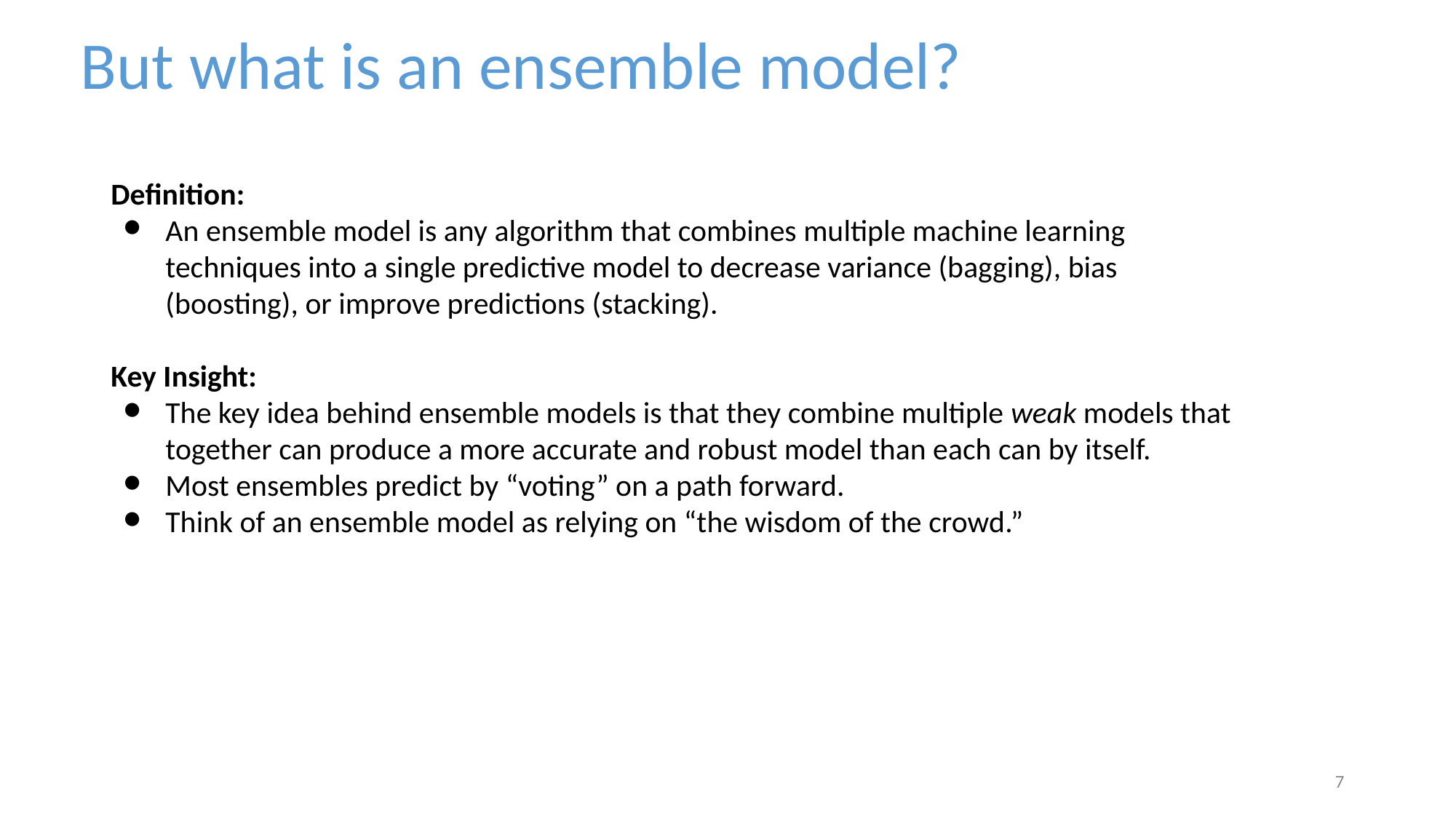

But what is an ensemble model?
Definition:
An ensemble model is any algorithm that combines multiple machine learning techniques into a single predictive model to decrease variance (bagging), bias (boosting), or improve predictions (stacking).

Key Insight:
The key idea behind ensemble models is that they combine multiple weak models that together can produce a more accurate and robust model than each can by itself.
Most ensembles predict by “voting” on a path forward.
Think of an ensemble model as relying on “the wisdom of the crowd.”

7